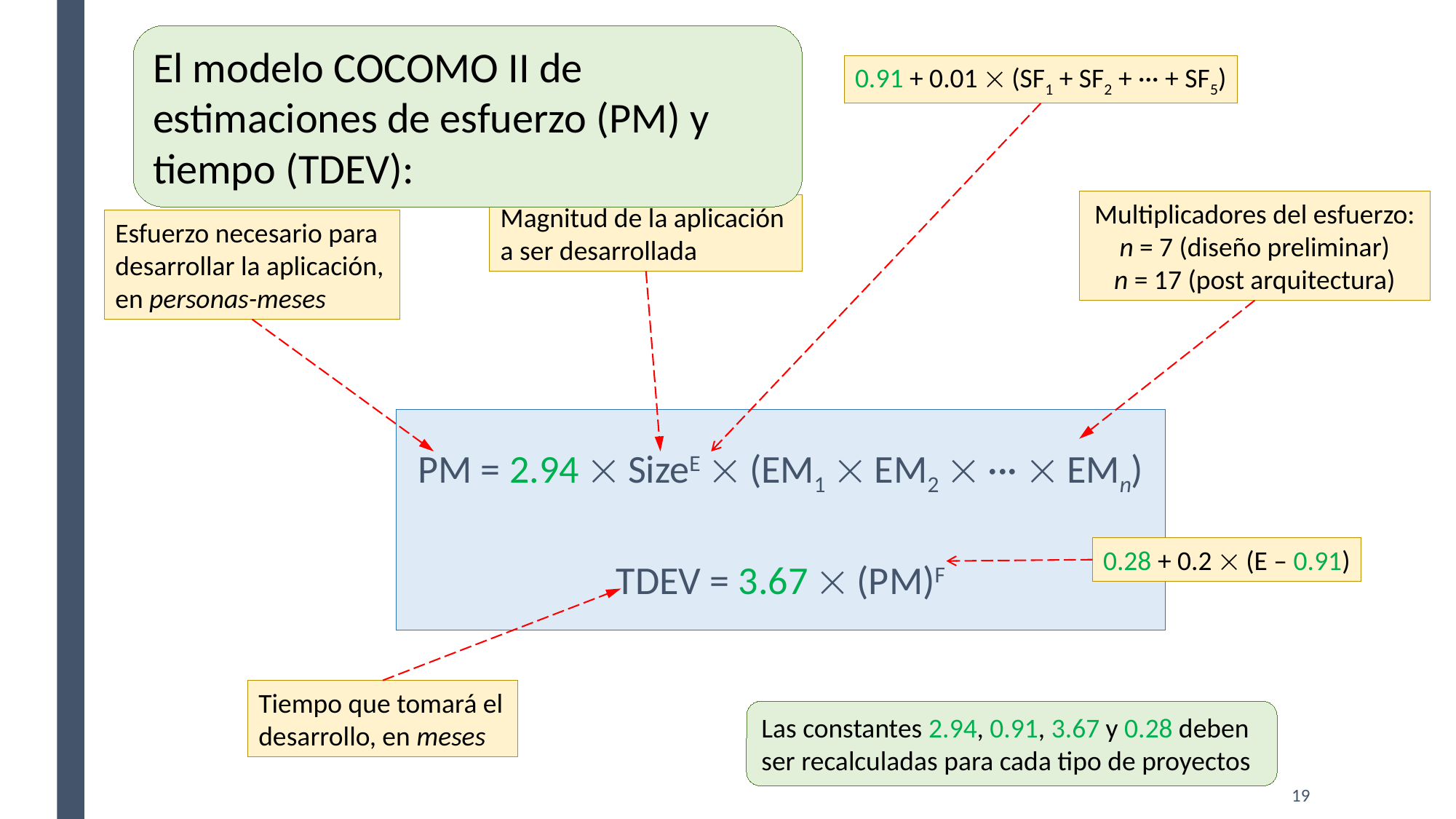

El modelo cocomo II de estimaciones de esfuerzo (pm) y tiempo (tdev):
0.91 + 0.01 × (SF1 + SF2 + ··· + SF5)
Multiplicadores del esfuerzo:
n = 7 (diseño preliminar)
n = 17 (post arquitectura)
Magnitud de la aplicación a ser desarrollada
Esfuerzo necesario para desarrollar la aplicación, en personas-meses
PM = 2.94 × SizeE × (EM1 × EM2 × ··· × EMn)
TDEV = 3.67 × (PM)F
0.28 + 0.2 × (E – 0.91)
Tiempo que tomará el desarrollo, en meses
Las constantes 2.94, 0.91, 3.67 y 0.28 deben ser recalculadas para cada tipo de proyectos
19